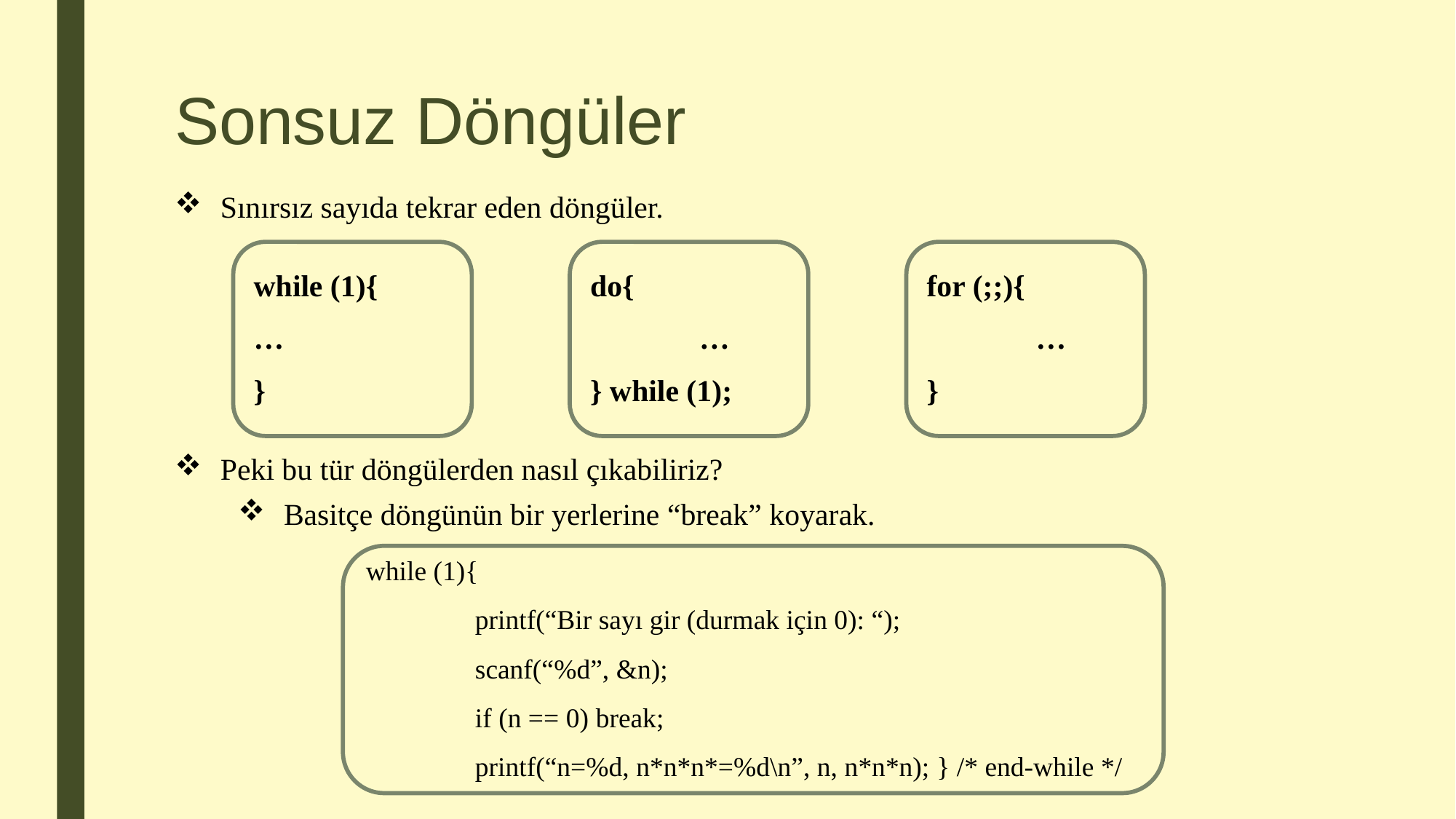

# Sonsuz Döngüler
Sınırsız sayıda tekrar eden döngüler.

Peki bu tür döngülerden nasıl çıkabiliriz?
Basitçe döngünün bir yerlerine “break” koyarak.
while (1){
…
}
do{
	…
} while (1);
for (;;){
	…
}
while (1){
	printf(“Bir sayı gir (durmak için 0): “);
	scanf(“%d”, &n);
	if (n == 0) break;
	printf(“n=%d, n*n*n*=%d\n”, n, n*n*n); } /* end-while */